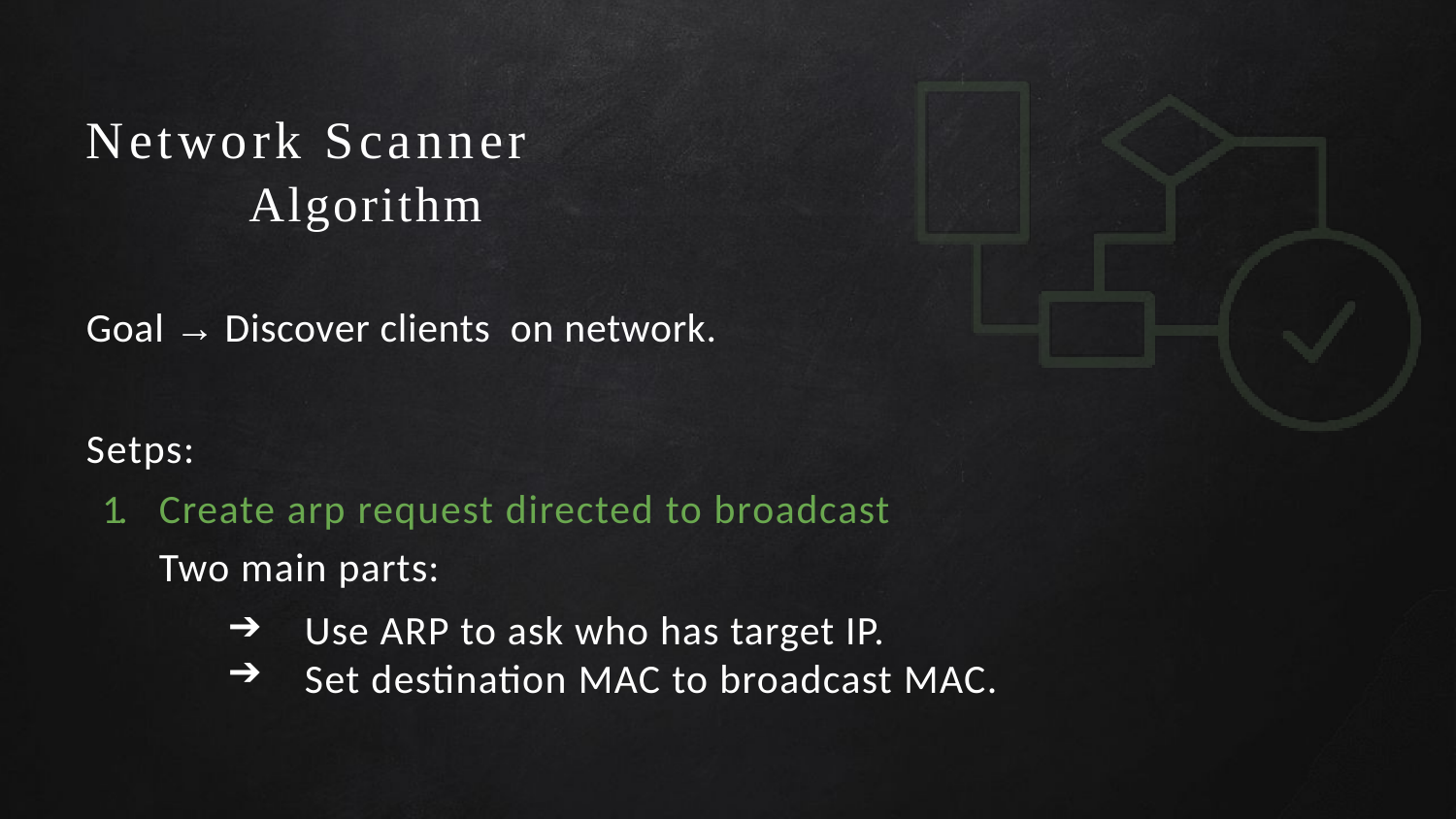

MAC asking for IP.

Network Scanner

Algorithm

Goal → Discover clients  on network.
Setps:
1.
Create arp request directed to broadcast
Two main parts:
➔
➔
Use ARP to ask who has target IP.
Set destination MAC to broadcast MAC.